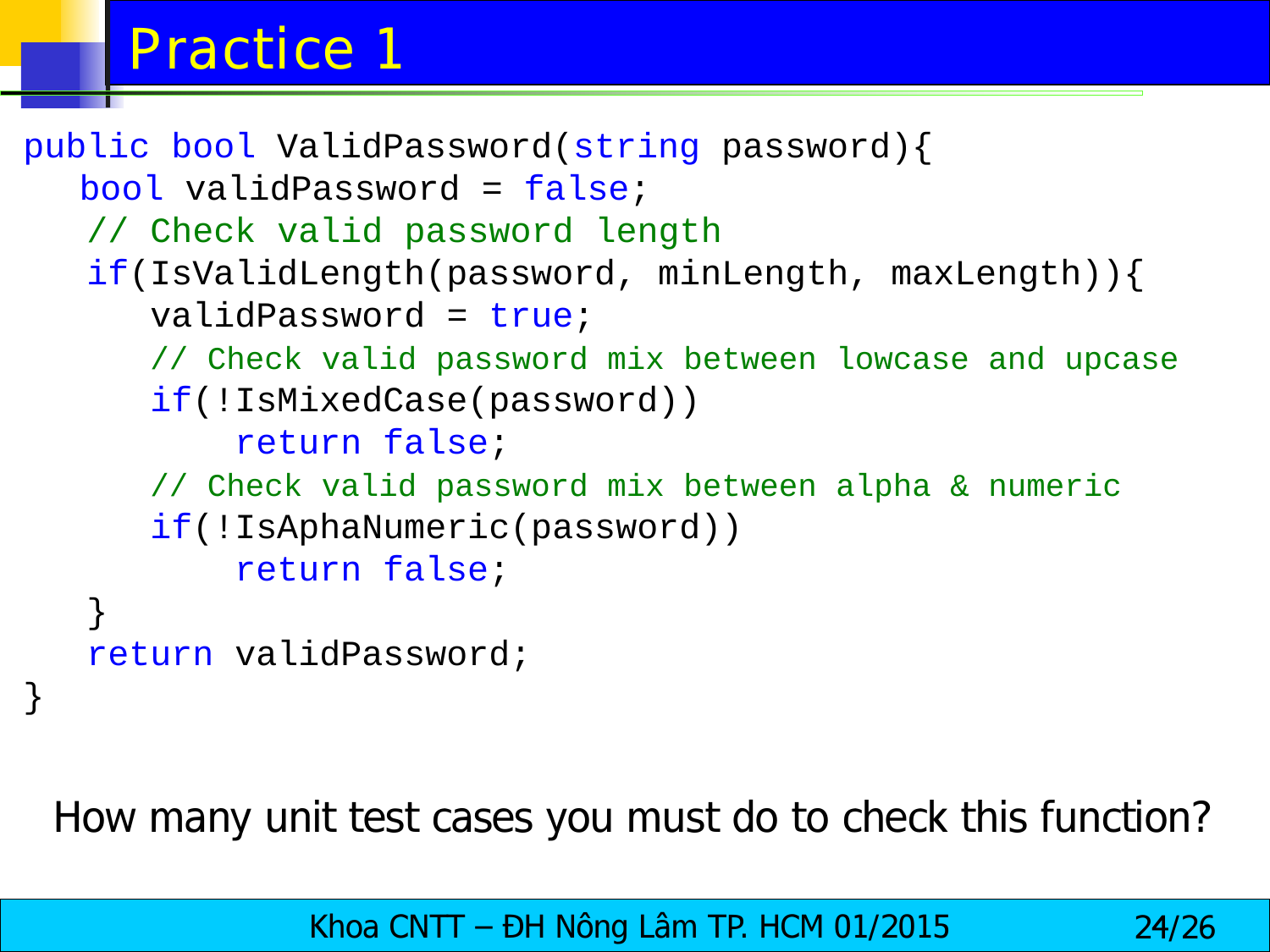

# Practice 1
public bool ValidPassword(string password){
bool validPassword = false;
// Check valid password length
if(IsValidLength(password, minLength, maxLength)){
	validPassword = true;
	// Check valid password mix between lowcase and upcase
	if(!IsMixedCase(password))
       return false;
	// Check valid password mix between alpha & numeric
   if(!IsAphaNumeric(password))
       return false;
}
return validPassword;
}
How many unit test cases you must do to check this function?